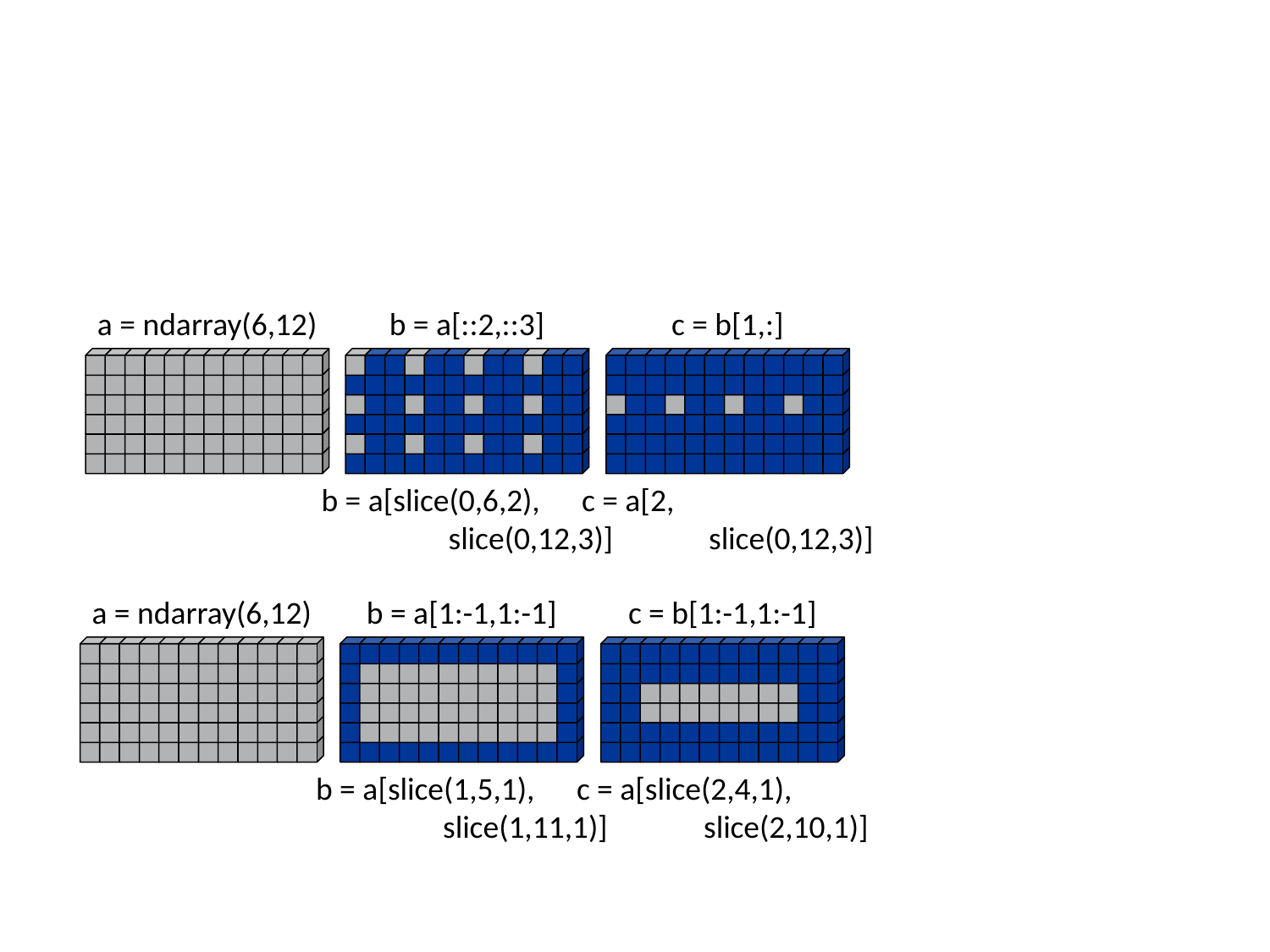

a = ndarray(6,12)

b = a[::2,::3]

b = a[slice(0,6,2),
	slice(0,12,3)]
c = b[1,:]

c = a[2,
	slice(0,12,3)]
a = ndarray(6,12)

b = a[1:-1,1:-1]

b = a[slice(1,5,1),
	slice(1,11,1)]
c = b[1:-1,1:-1]

c = a[slice(2,4,1),
	slice(2,10,1)]